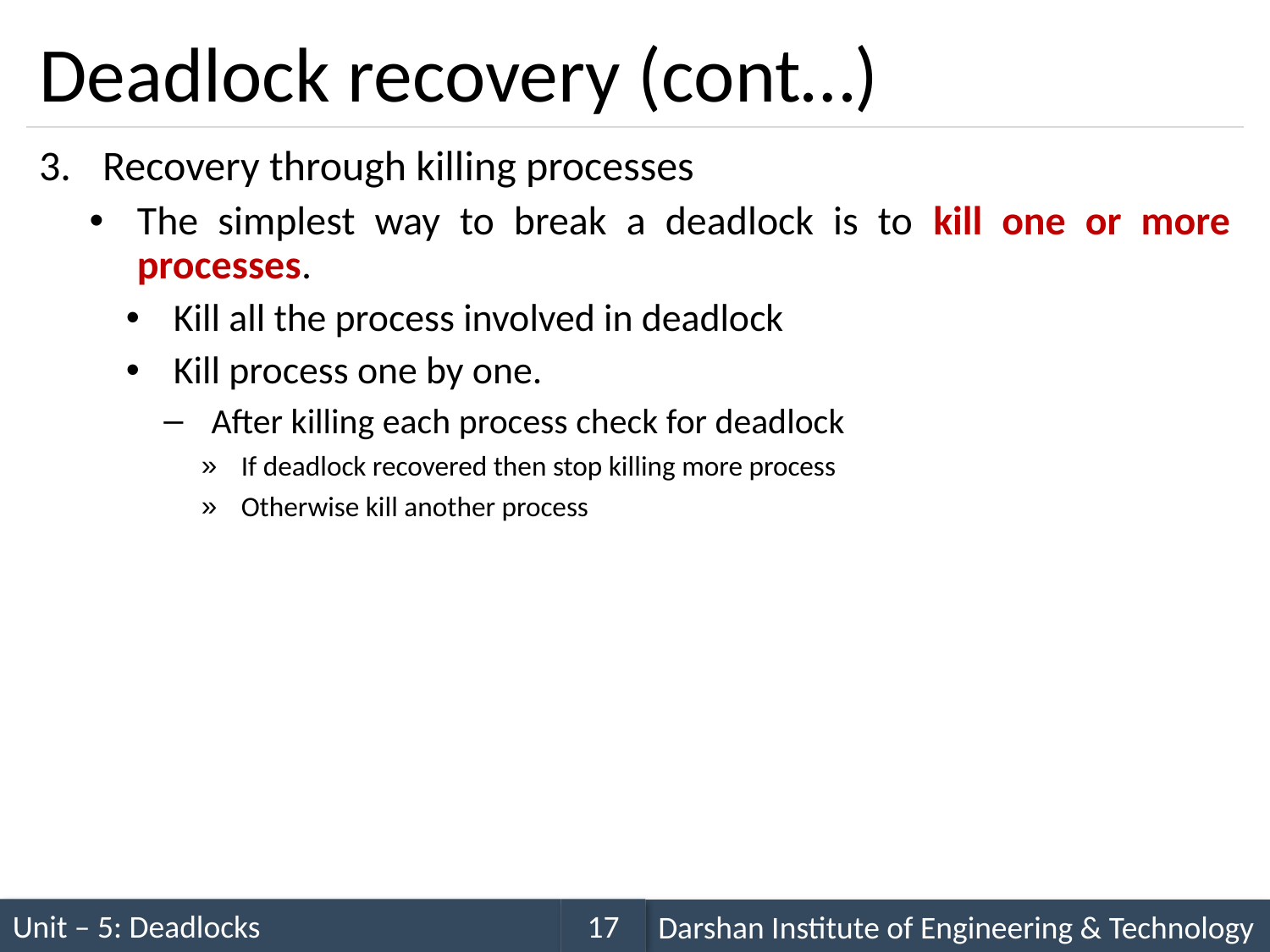

# Deadlock recovery (cont…)
Recovery through killing processes
The simplest way to break a deadlock is to kill one or more processes.
Kill all the process involved in deadlock
Kill process one by one.
After killing each process check for deadlock
If deadlock recovered then stop killing more process
Otherwise kill another process